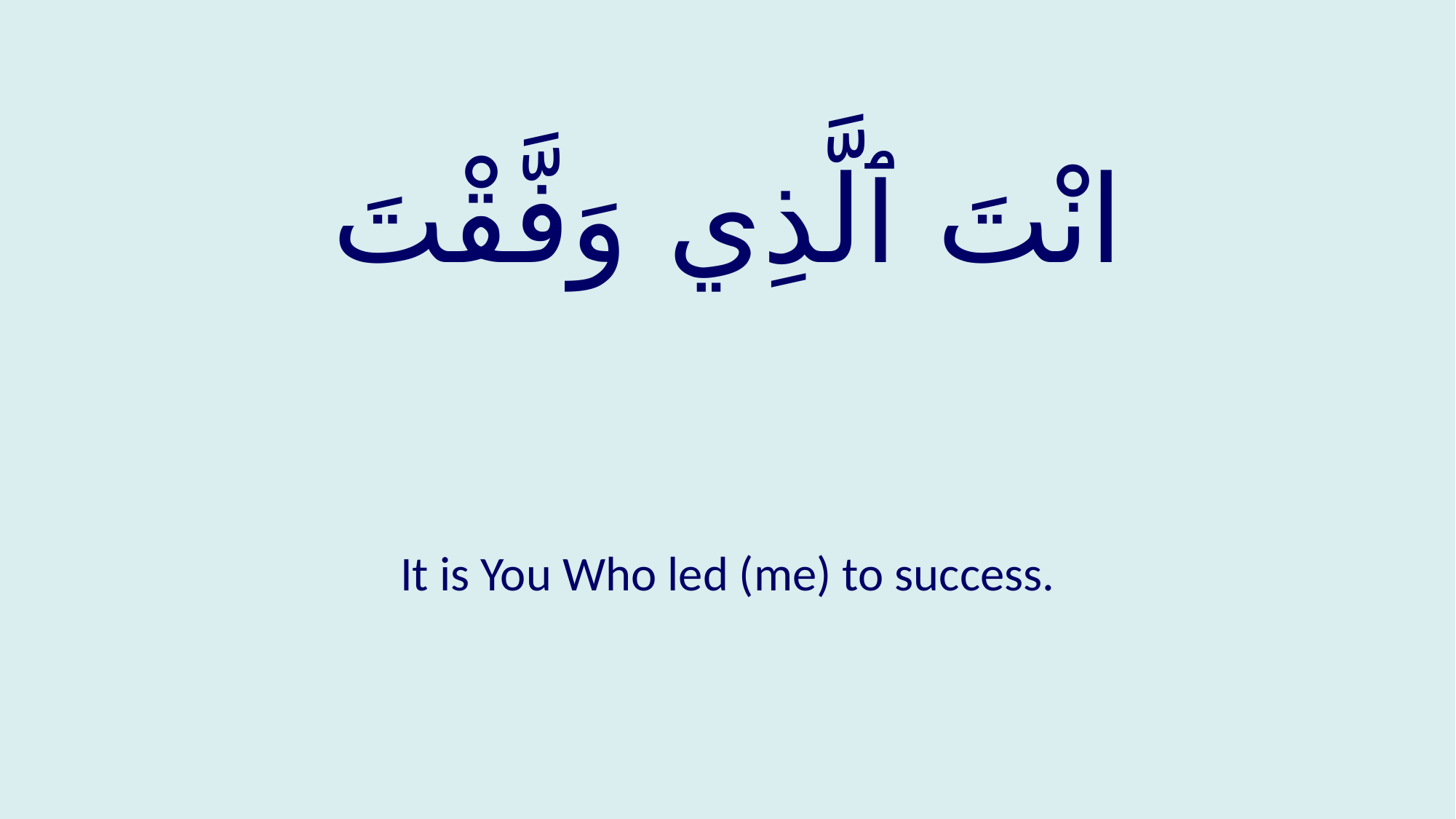

# انْتَ ٱلَّذِي وَفَّقْتَ
It is You Who led (me) to success.